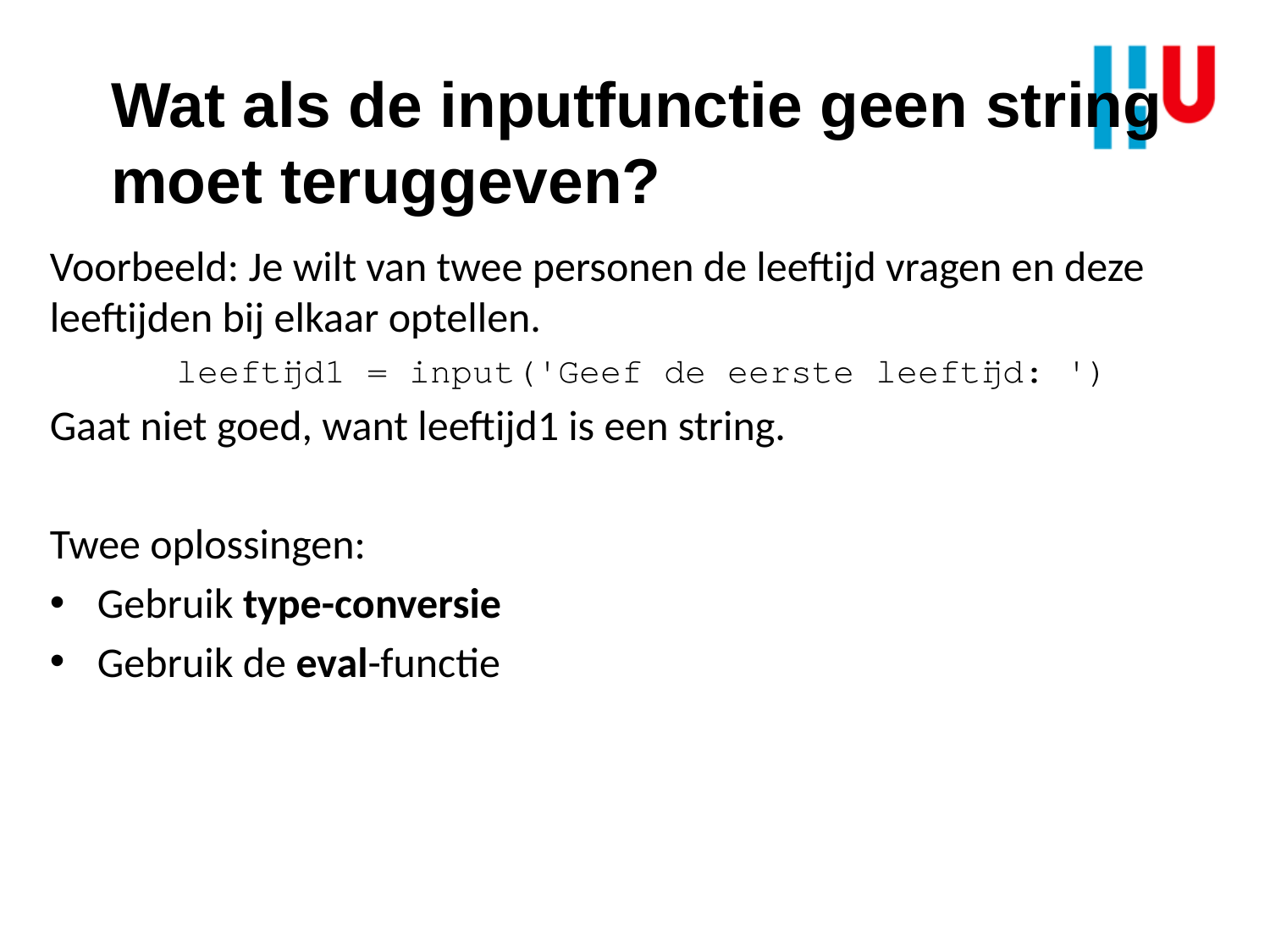

Wat als de inputfunctie geen string moet teruggeven?
Voorbeeld: Je wilt van twee personen de leeftijd vragen en deze leeftijden bij elkaar optellen.
	leeftijd1 = input('Geef de eerste leeftijd: ')
Gaat niet goed, want leeftijd1 is een string.

Twee oplossingen:
Gebruik type-conversie
Gebruik de eval-functie